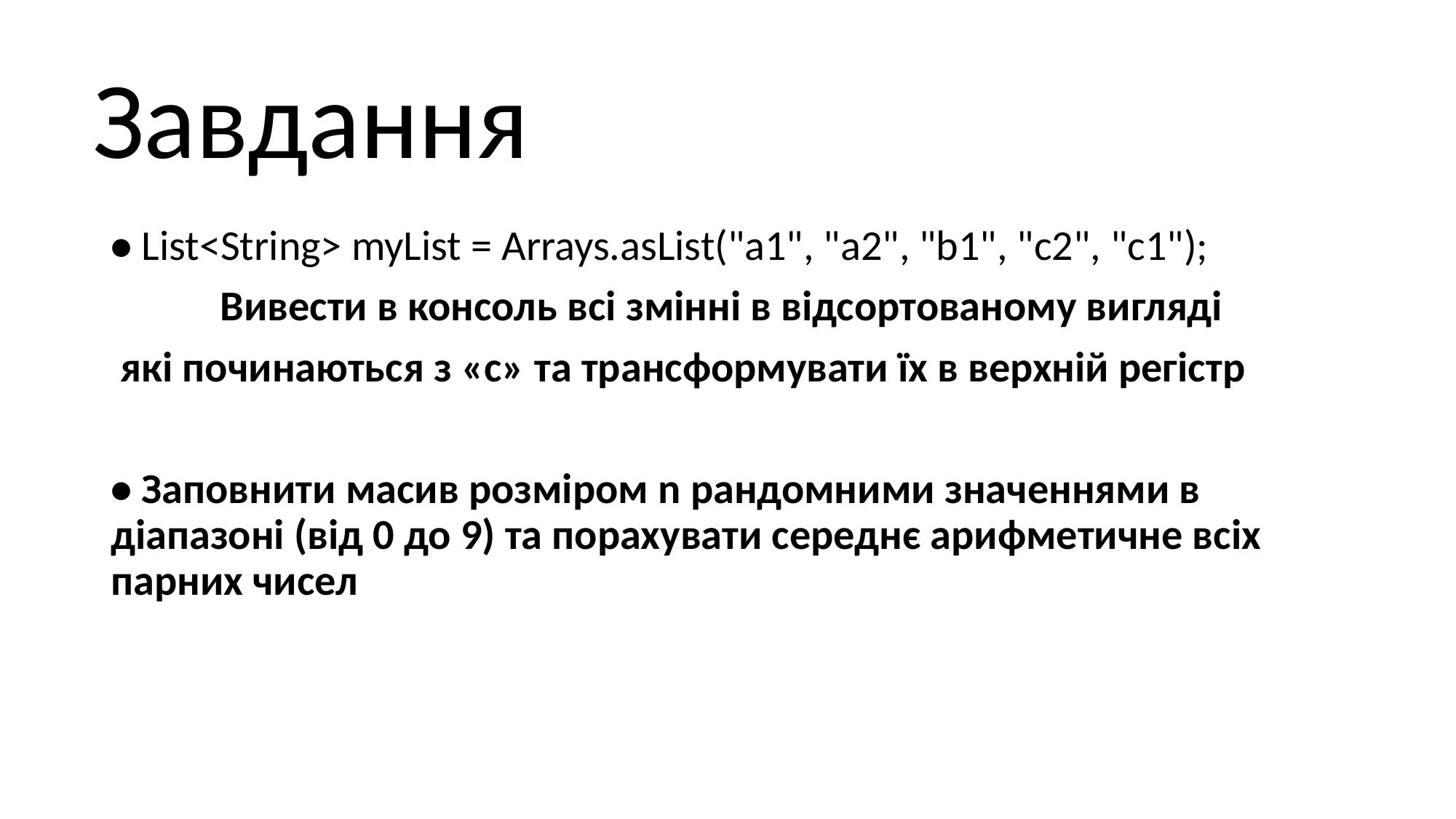

# Завдання
• List<String> myList = Arrays.asList("a1", "a2", "b1", "c2", "c1");
	Вивести в консоль всі змінні в відсортованому вигляді
 які починаються з «с» та трансформувати їх в верхній регістр

• Заповнити масив розміром n рандомними значеннями в діапазоні (від 0 до 9) та порахувати середнє арифметичне всіх парних чисел